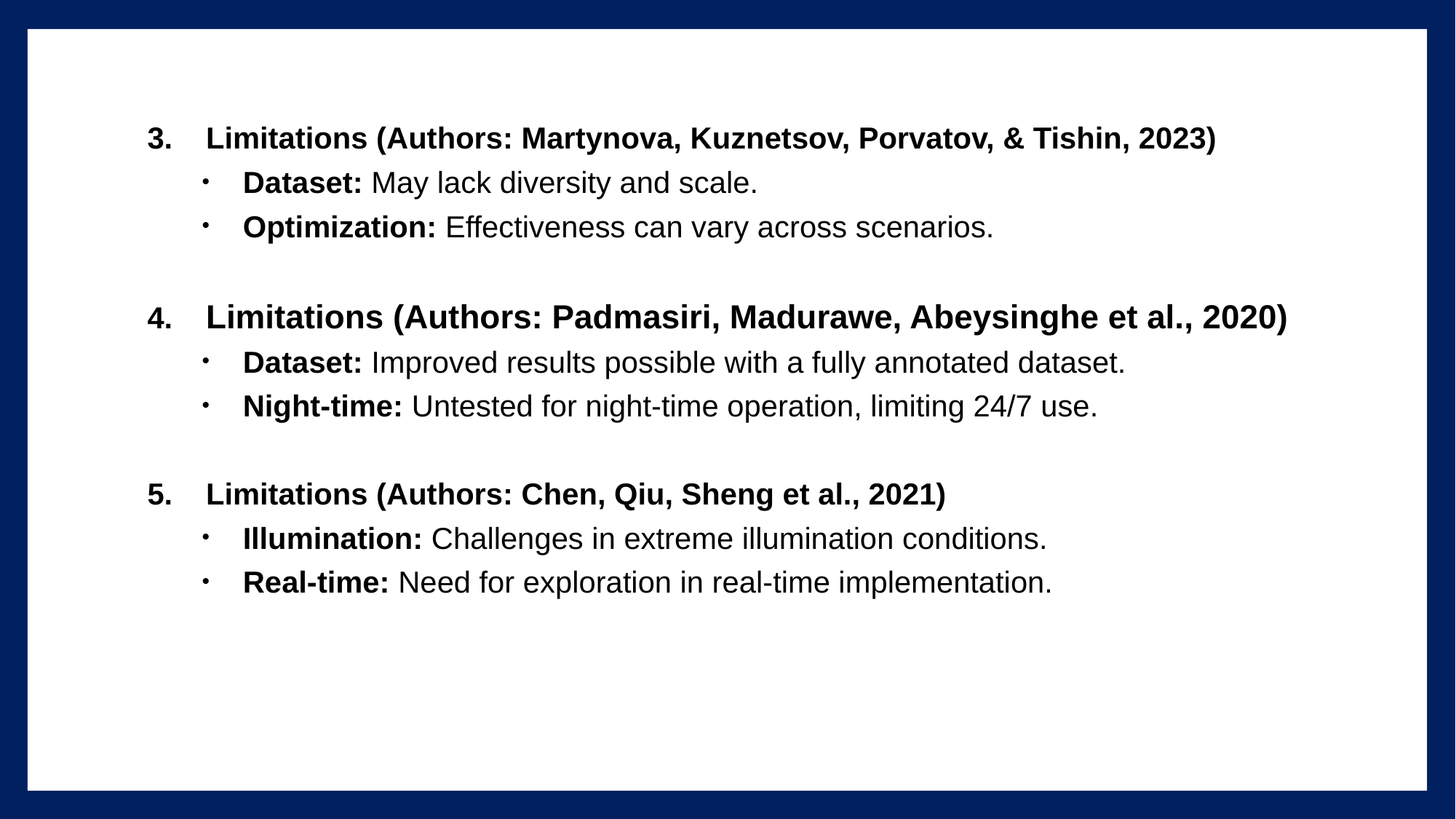

3.    Limitations (Authors: Martynova, Kuznetsov, Porvatov, & Tishin, 2023)
Dataset: May lack diversity and scale.
Optimization: Effectiveness can vary across scenarios.

4.    Limitations (Authors: Padmasiri, Madurawe, Abeysinghe et al., 2020)
Dataset: Improved results possible with a fully annotated dataset.
Night-time: Untested for night-time operation, limiting 24/7 use.

5.    Limitations (Authors: Chen, Qiu, Sheng et al., 2021)
Illumination: Challenges in extreme illumination conditions.
Real-time: Need for exploration in real-time implementation.